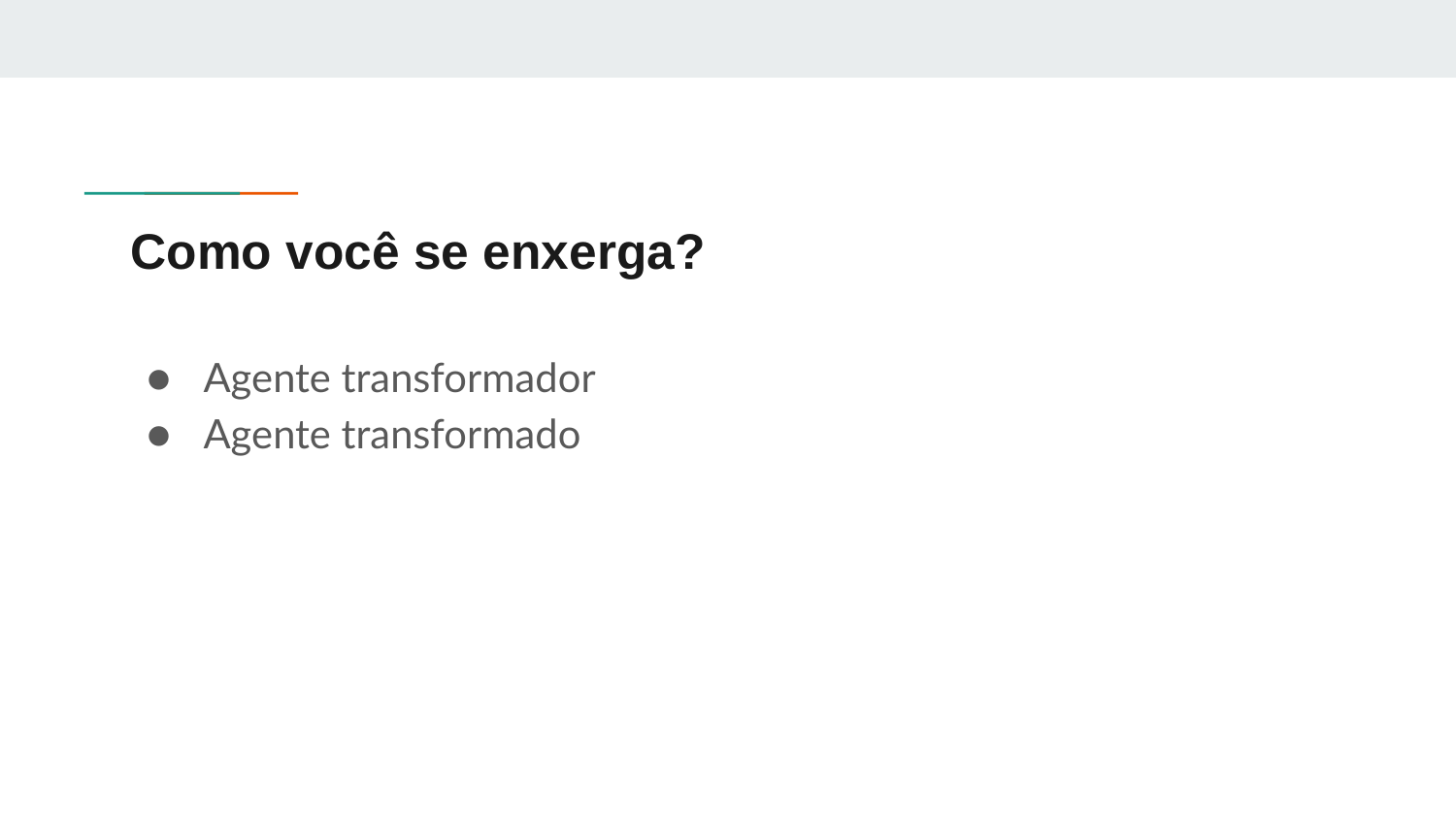

# Como você se enxerga?
Agente transformador
Agente transformado